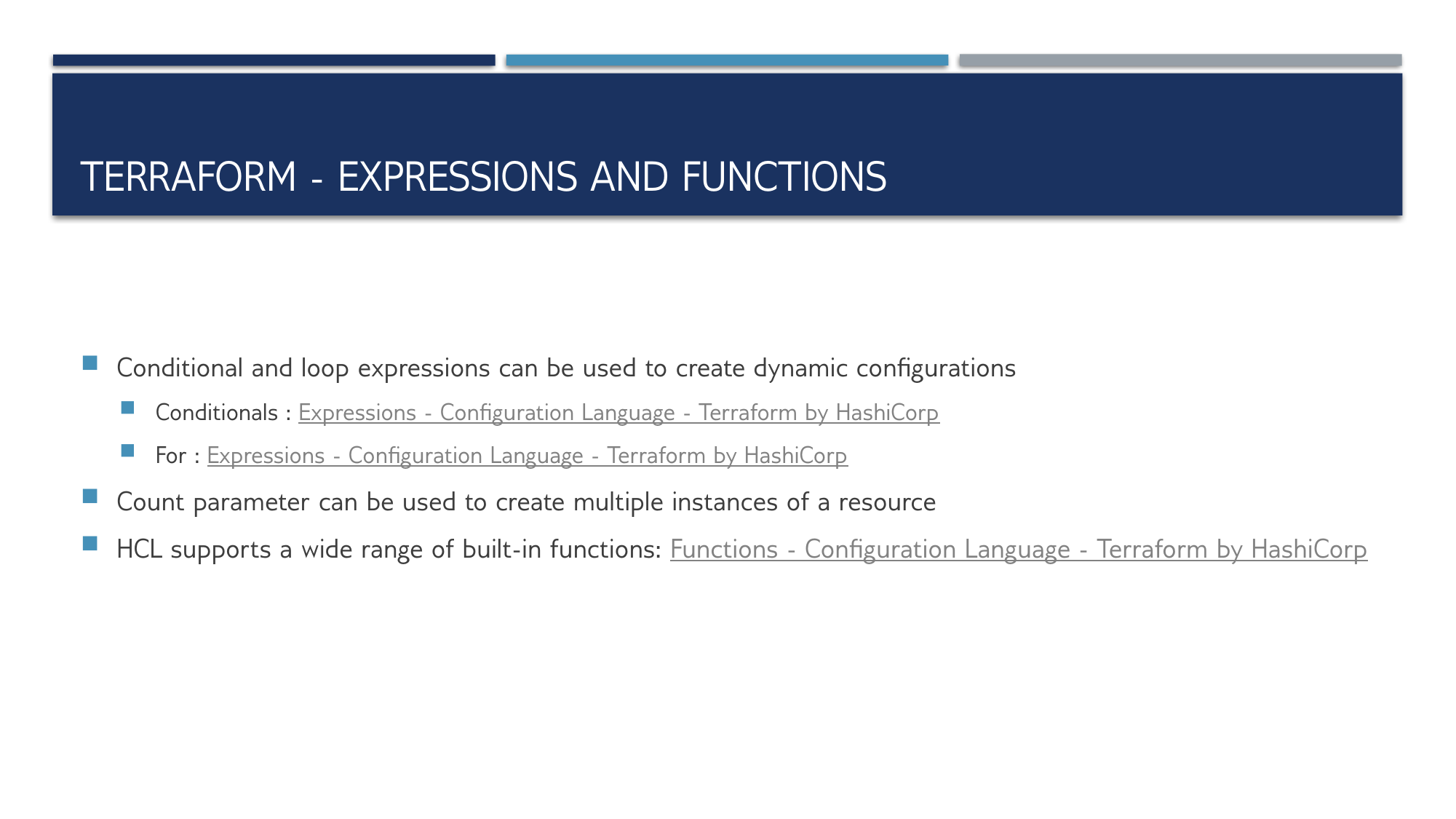

# Terraform - Expressions and Functions
Conditional and loop expressions can be used to create dynamic configurations
Conditionals : Expressions - Configuration Language - Terraform by HashiCorp
For : Expressions - Configuration Language - Terraform by HashiCorp
Count parameter can be used to create multiple instances of a resource
HCL supports a wide range of built-in functions: Functions - Configuration Language - Terraform by HashiCorp